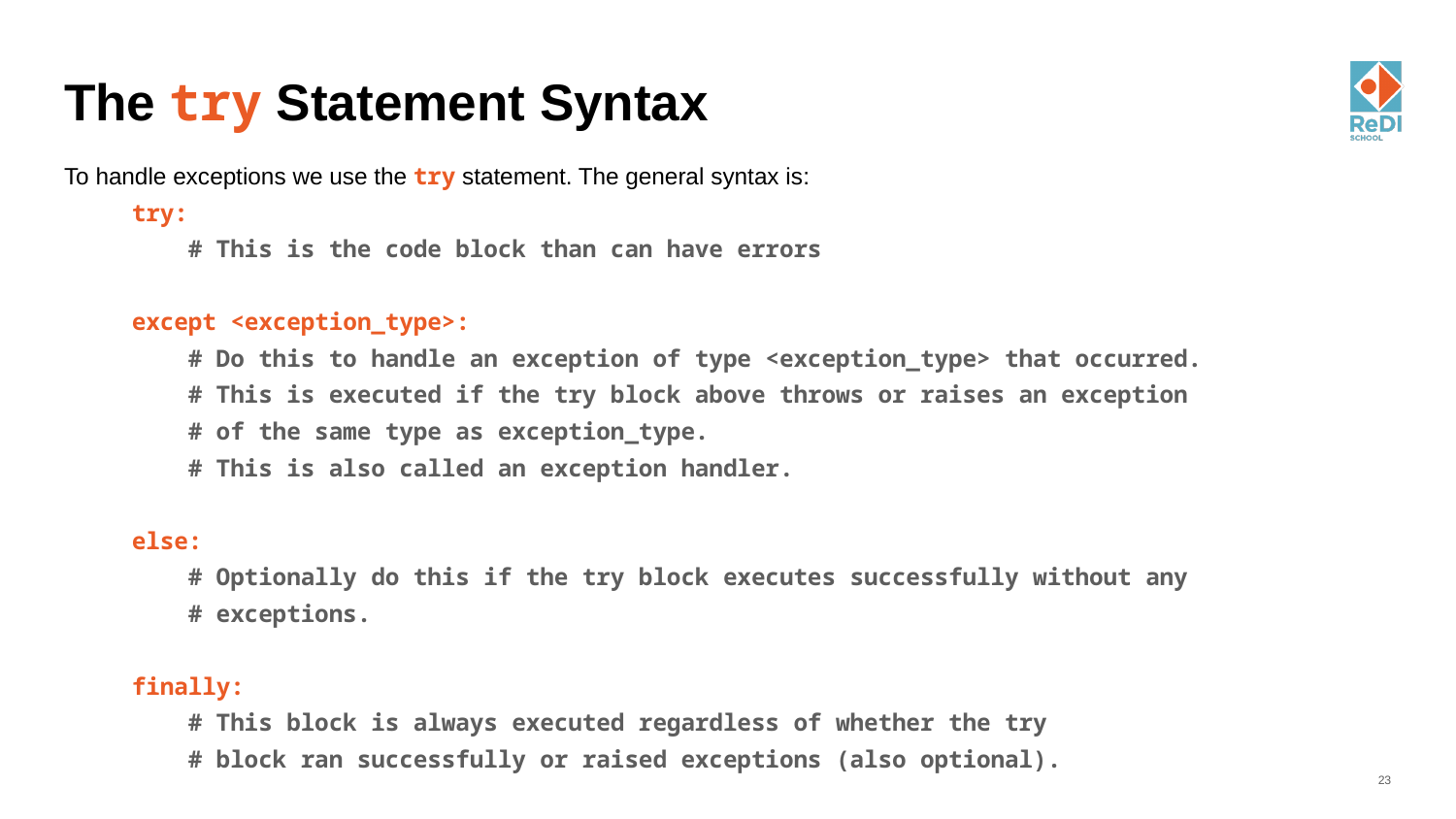

# The try Statement Syntax
To handle exceptions we use the try statement. The general syntax is:
try:
    # This is the code block than can have errors

except <exception_type>:
    # Do this to handle an exception of type <exception_type> that occurred.
    # This is executed if the try block above throws or raises an exception
    # of the same type as exception_type.
    # This is also called an exception handler.

else:
    # Optionally do this if the try block executes successfully without any
    # exceptions.

finally:
    # This block is always executed regardless of whether the try
    # block ran successfully or raised exceptions (also optional).
23